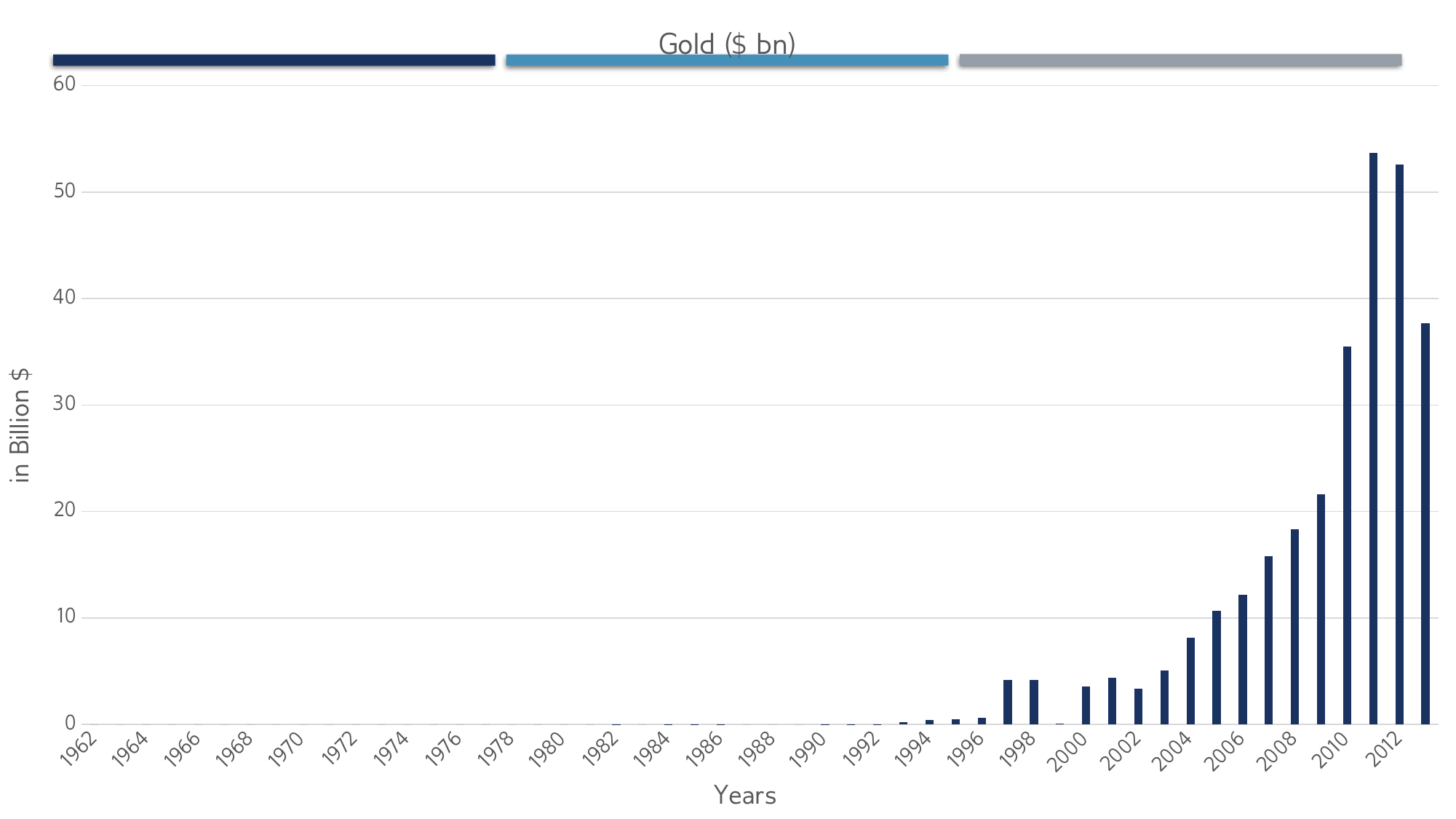

### Chart: Gold ($ bn)

| Category | Gold ($bn) |
|---|---|
| 1962 | 0.0 |
| 1963 | 0.0 |
| 1964 | 0.0 |
| 1965 | 0.0 |
| 1966 | 0.0 |
| 1967 | 0.0 |
| 1968 | 0.0 |
| 1969 | 0.0 |
| 1970 | 0.0 |
| 1971 | 0.0 |
| 1972 | 0.0 |
| 1973 | 0.0 |
| 1974 | 0.0 |
| 1975 | 0.0 |
| 1976 | 0.0 |
| 1977 | 0.0 |
| 1978 | 0.0 |
| 1979 | 0.0 |
| 1980 | 0.0 |
| 1981 | 0.0 |
| 1982 | 0.000289 |
| 1983 | 0.0 |
| 1984 | 0.000266 |
| 1985 | 0.00306 |
| 1986 | 0.00262 |
| 1987 | 0.0 |
| 1988 | 0.0 |
| 1989 | 0.0 |
| 1990 | 0.0251 |
| 1991 | 0.0242 |
| 1992 | 0.00581 |
| 1993 | 0.227 |
| 1994 | 0.426 |
| 1995 | 0.493 |
| 1996 | 0.629 |
| 1997 | 4.17 |
| 1998 | 4.17 |
| 1999 | 0.0551 |
| 2000 | 3.58 |
| 2001 | 4.39 |
| 2002 | 3.34 |
| 2003 | 5.03 |
| 2004 | 8.12 |
| 2005 | 10.7 |
| 2006 | 12.2 |
| 2007 | 15.8 |
| 2008 | 18.3 |
| 2009 | 21.6 |
| 2010 | 35.5 |
| 2011 | 53.7 |
| 2012 | 52.6 |
| 2013 | 37.7 |